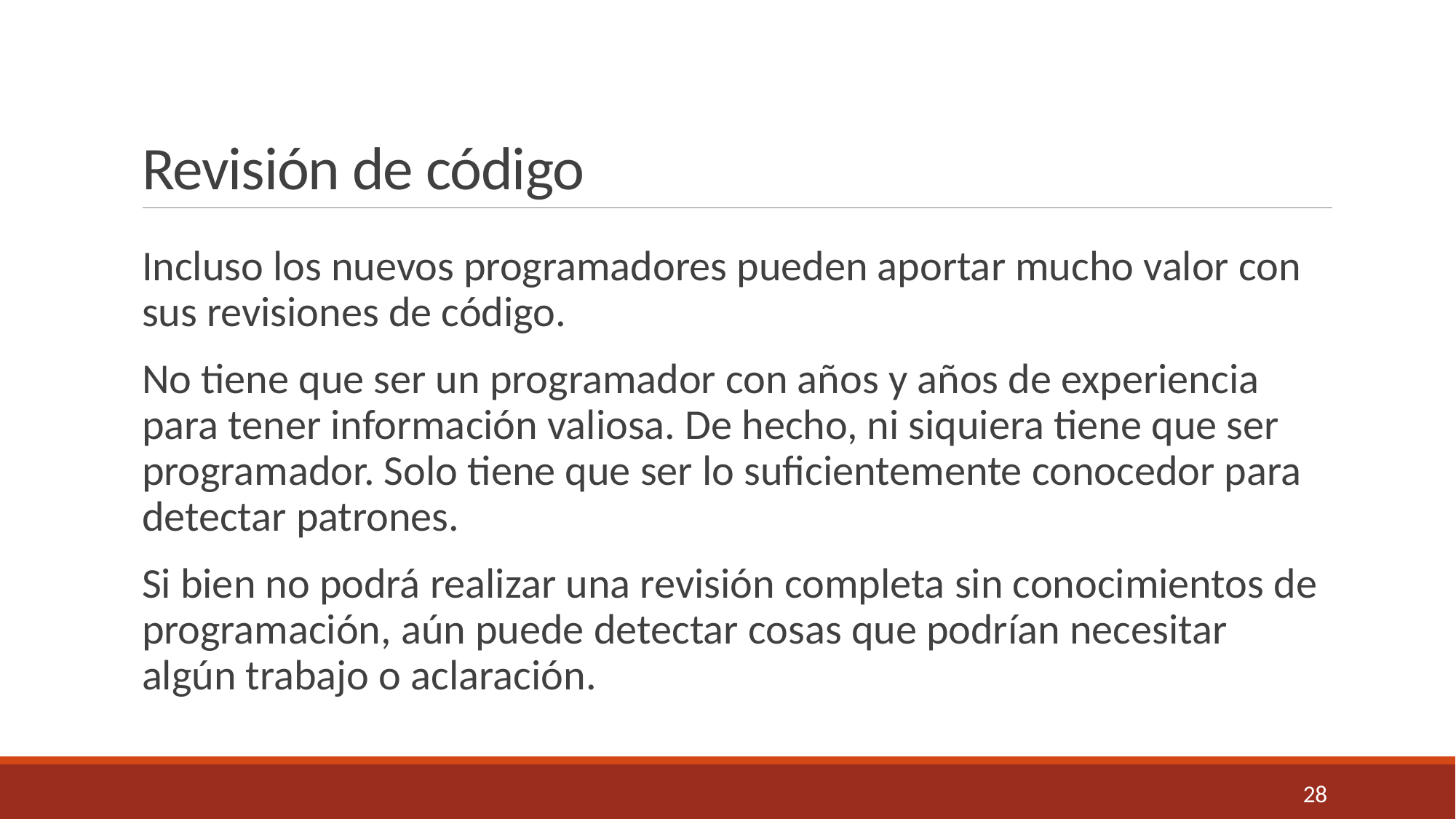

# Revisión de código
Incluso los nuevos programadores pueden aportar mucho valor con sus revisiones de código.
No tiene que ser un programador con años y años de experiencia para tener información valiosa. De hecho, ni siquiera tiene que ser programador. Solo tiene que ser lo suficientemente conocedor para detectar patrones.
Si bien no podrá realizar una revisión completa sin conocimientos de programación, aún puede detectar cosas que podrían necesitar algún trabajo o aclaración.
28